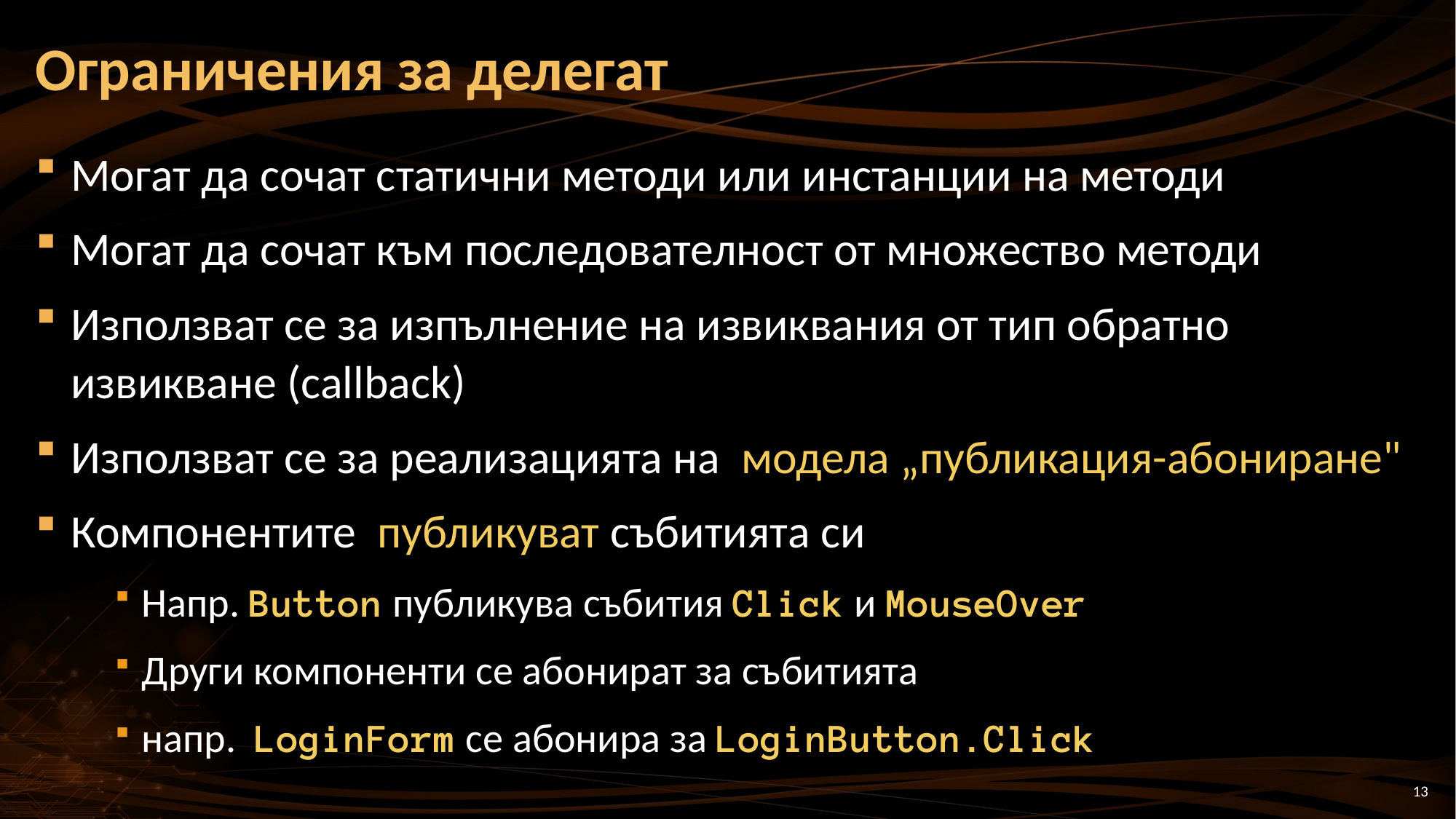

# Ограничения за делегат
Могат да сочат статични методи или инстанции на методи
Могат да сочат към последователност от множество методи
Използват се за изпълнение на извиквания от тип обратно извикване (callback)
Използват се за реализацията на  модела „публикация-абониране"
Компонентите  публикуват събитията си
Напр. Button публикува събития Click и MouseOver
Други компоненти се абонират за събитията
напр.  LoginForm се абонира за LoginButton.Click
13